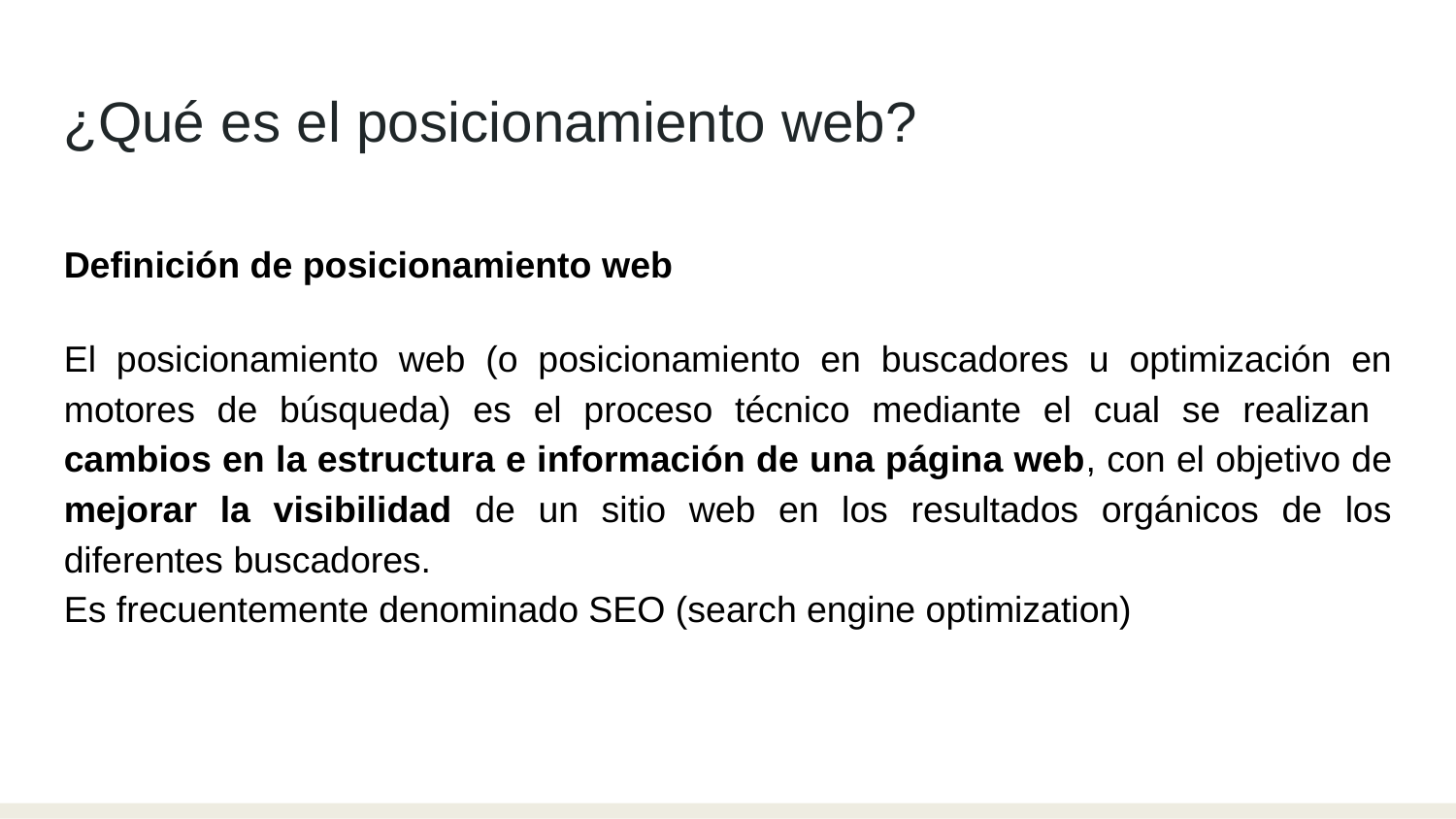

¿Qué es el posicionamiento web?

Definición de posicionamiento web

El posicionamiento web (o posicionamiento en buscadores u optimización en motores de búsqueda) es el proceso técnico mediante el cual se realizan  cambios en la estructura e información de una página web, con el objetivo de mejorar la visibilidad de un sitio web en los resultados orgánicos de los diferentes buscadores.
Es frecuentemente denominado SEO (search engine optimization)